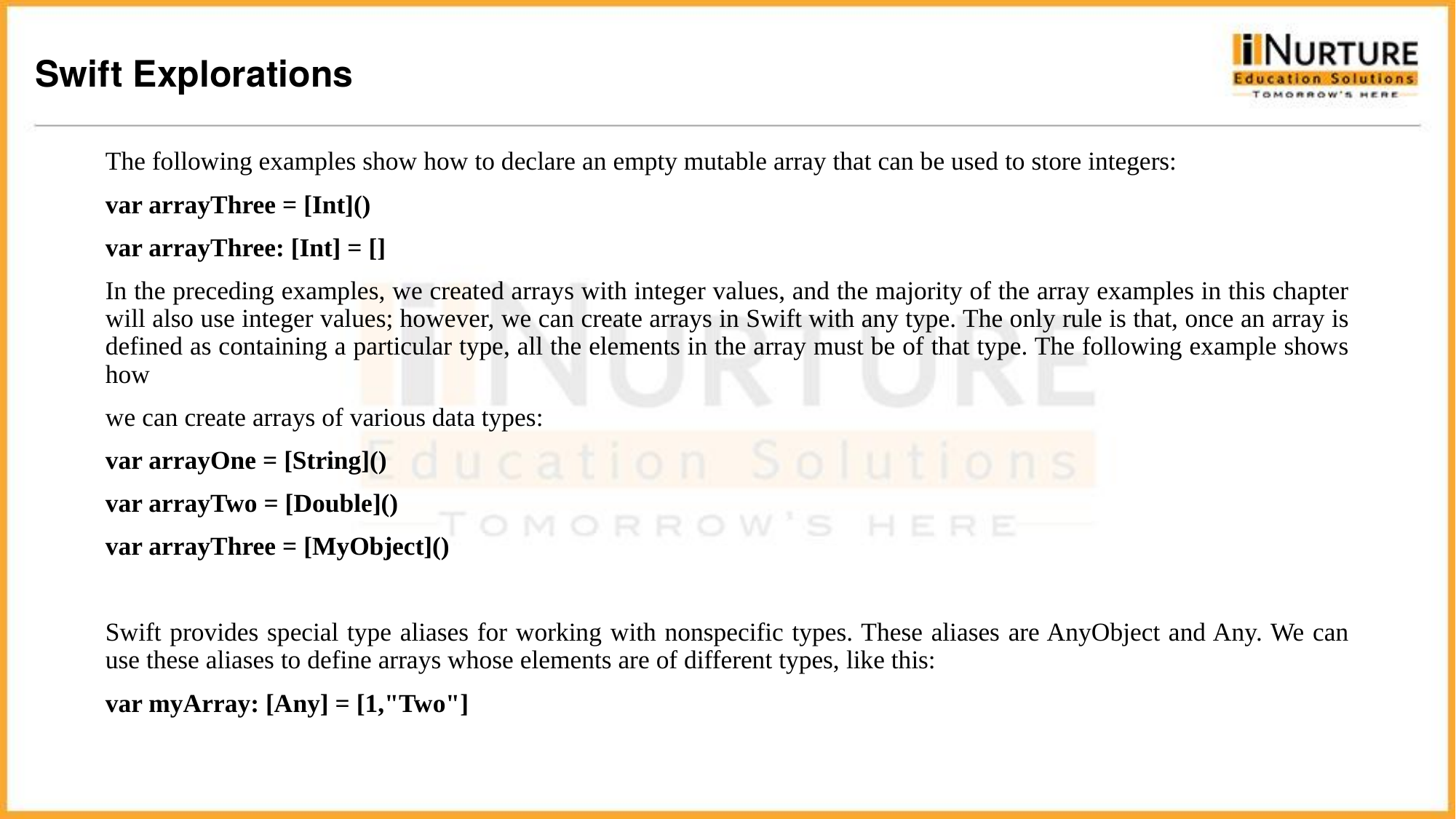

Swift Explorations
The following examples show how to declare an empty mutable array that can be used to store integers:
var arrayThree = [Int]()
var arrayThree: [Int] = []
In the preceding examples, we created arrays with integer values, and the majority of the array examples in this chapter will also use integer values; however, we can create arrays in Swift with any type. The only rule is that, once an array is defined as containing a particular type, all the elements in the array must be of that type. The following example shows how
we can create arrays of various data types:
var arrayOne = [String]()
var arrayTwo = [Double]()
var arrayThree = [MyObject]()

Swift provides special type aliases for working with nonspecific types. These aliases are AnyObject and Any. We can use these aliases to define arrays whose elements are of different types, like this:
var myArray: [Any] = [1,"Two"]